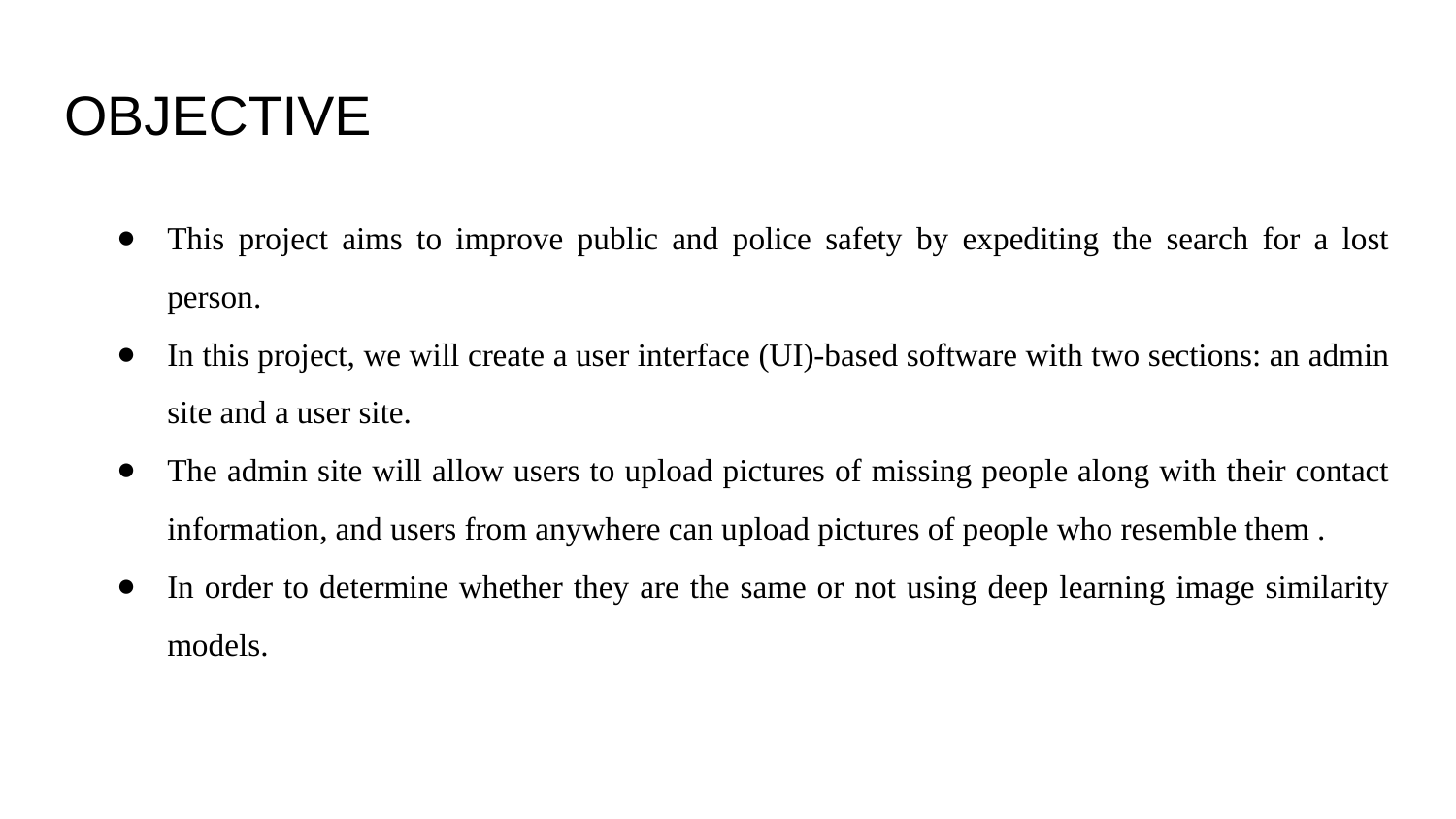

# OBJECTIVE
This project aims to improve public and police safety by expediting the search for a lost person. ​
In this project, we will create a user interface (UI)-based software with two sections: an admin site and a user site. ​
The admin site will allow users to upload pictures of missing people along with their contact information, and users from anywhere can upload pictures of people who resemble them .​
In order to determine whether they are the same or not using deep learning image similarity models.​
​